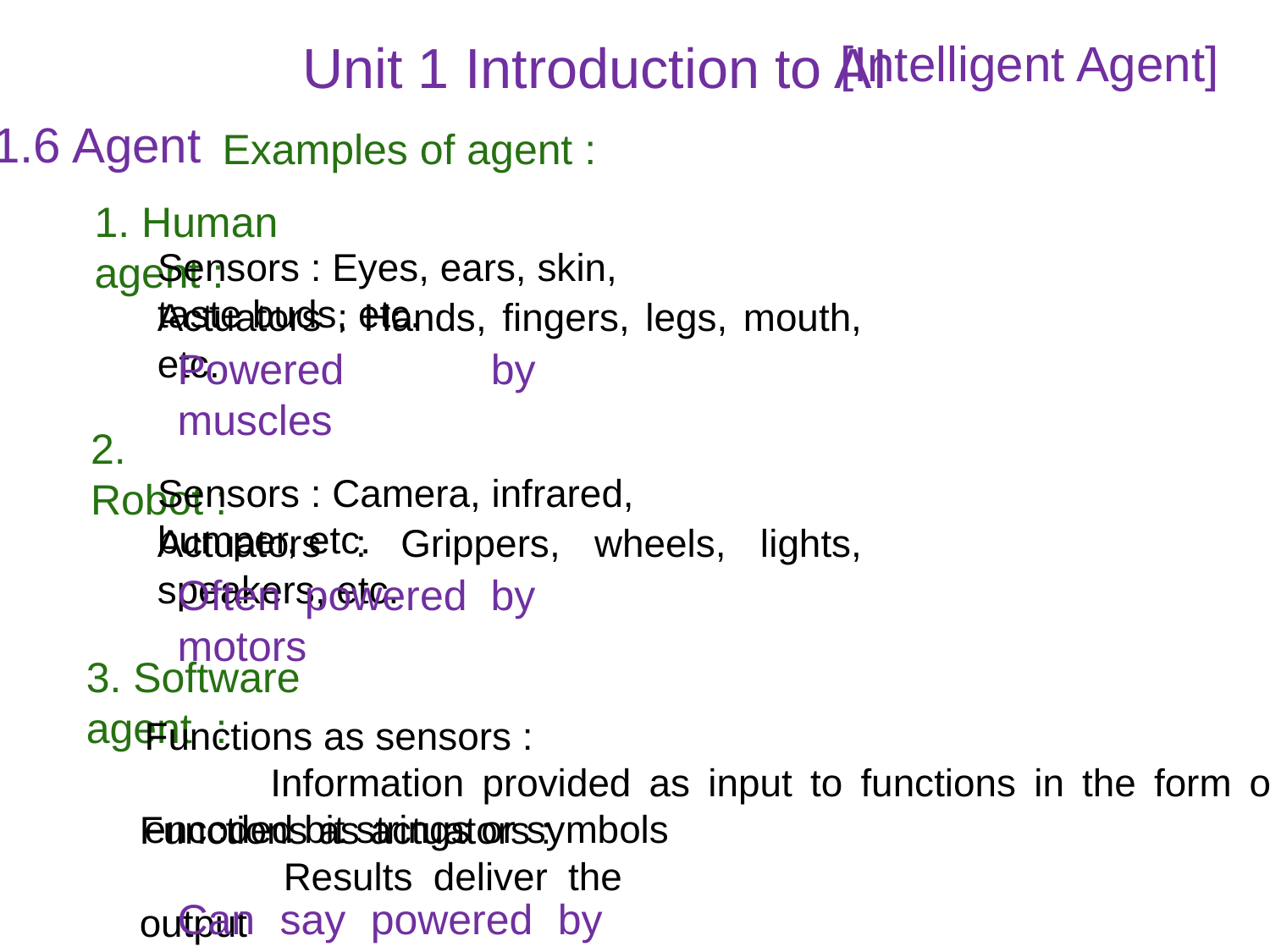

Unit 1 Introduction to AI
[Intelligent Agent]
1.6 Agent
Examples of agent :
1. Human agent :
Sensors : Eyes, ears, skin, taste buds, etc.
Actuators : Hands, fingers, legs, mouth, etc.
Powered by muscles
2. Robot :
Sensors : Camera, infrared, bumper, etc.
Actuators : Grippers, wheels, lights, speakers, etc.
Often powered by motors
3. Software agent  :
Functions as sensors :
       Information provided as input to functions in the form of encoded bit strings or symbols
Functions as actuators :
       Results deliver the output
Can say powered by S/W